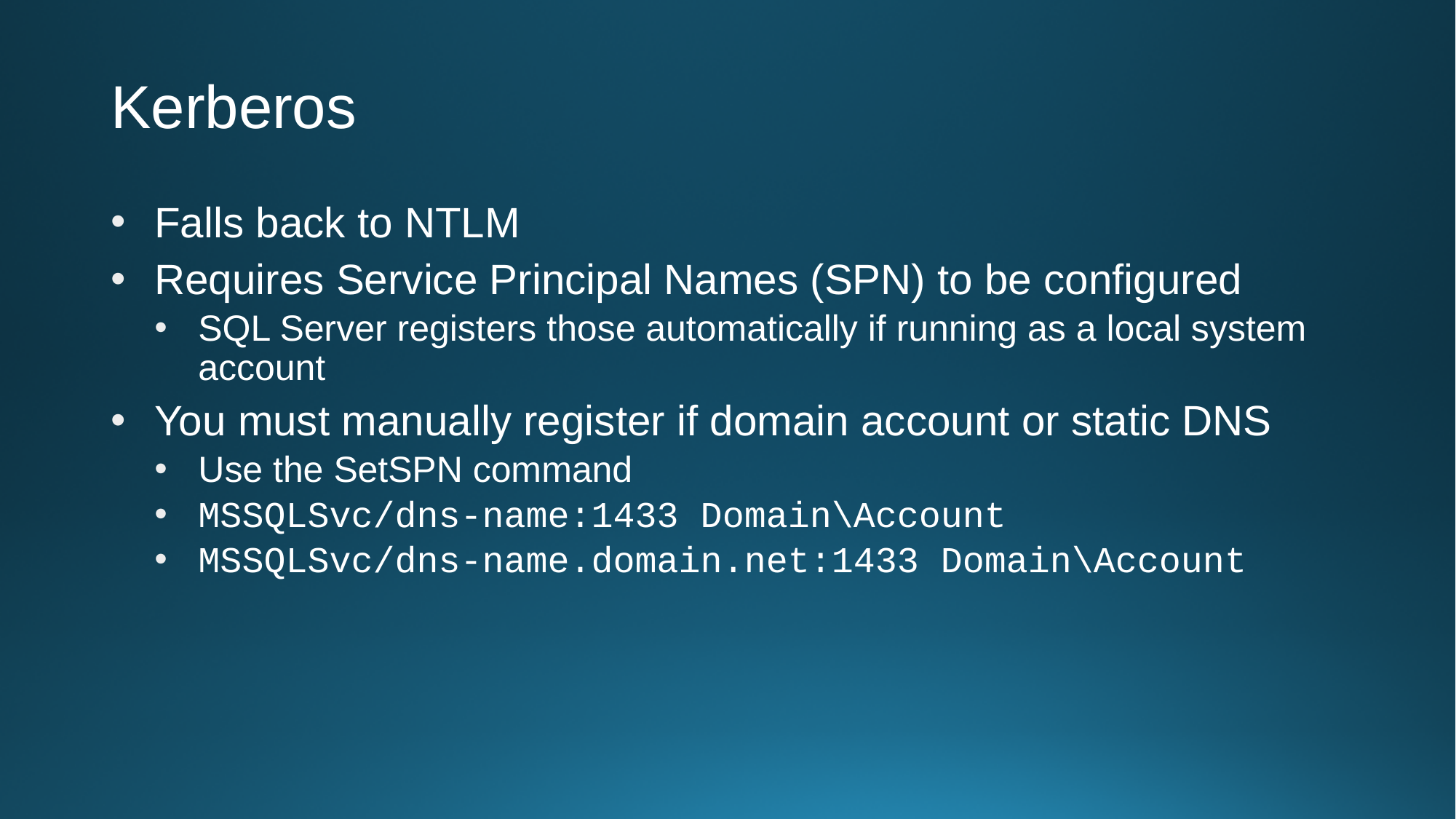

# Kerberos
Falls back to NTLM
Requires Service Principal Names (SPN) to be configured
SQL Server registers those automatically if running as a local system account
You must manually register if domain account or static DNS
Use the SetSPN command
MSSQLSvc/dns-name:1433 Domain\Account
MSSQLSvc/dns-name.domain.net:1433 Domain\Account